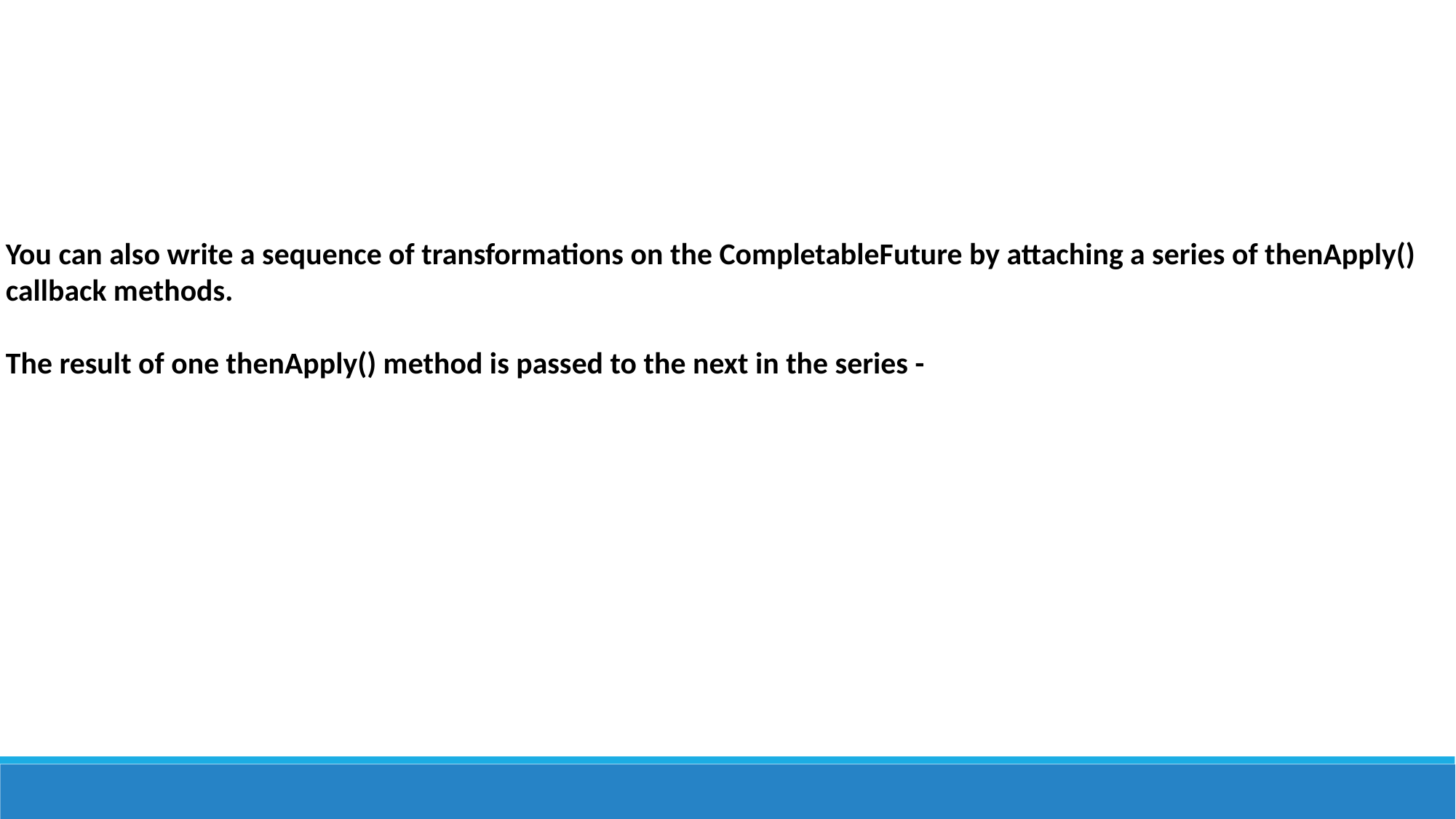

You can also write a sequence of transformations on the CompletableFuture by attaching a series of thenApply() callback methods.

The result of one thenApply() method is passed to the next in the series -